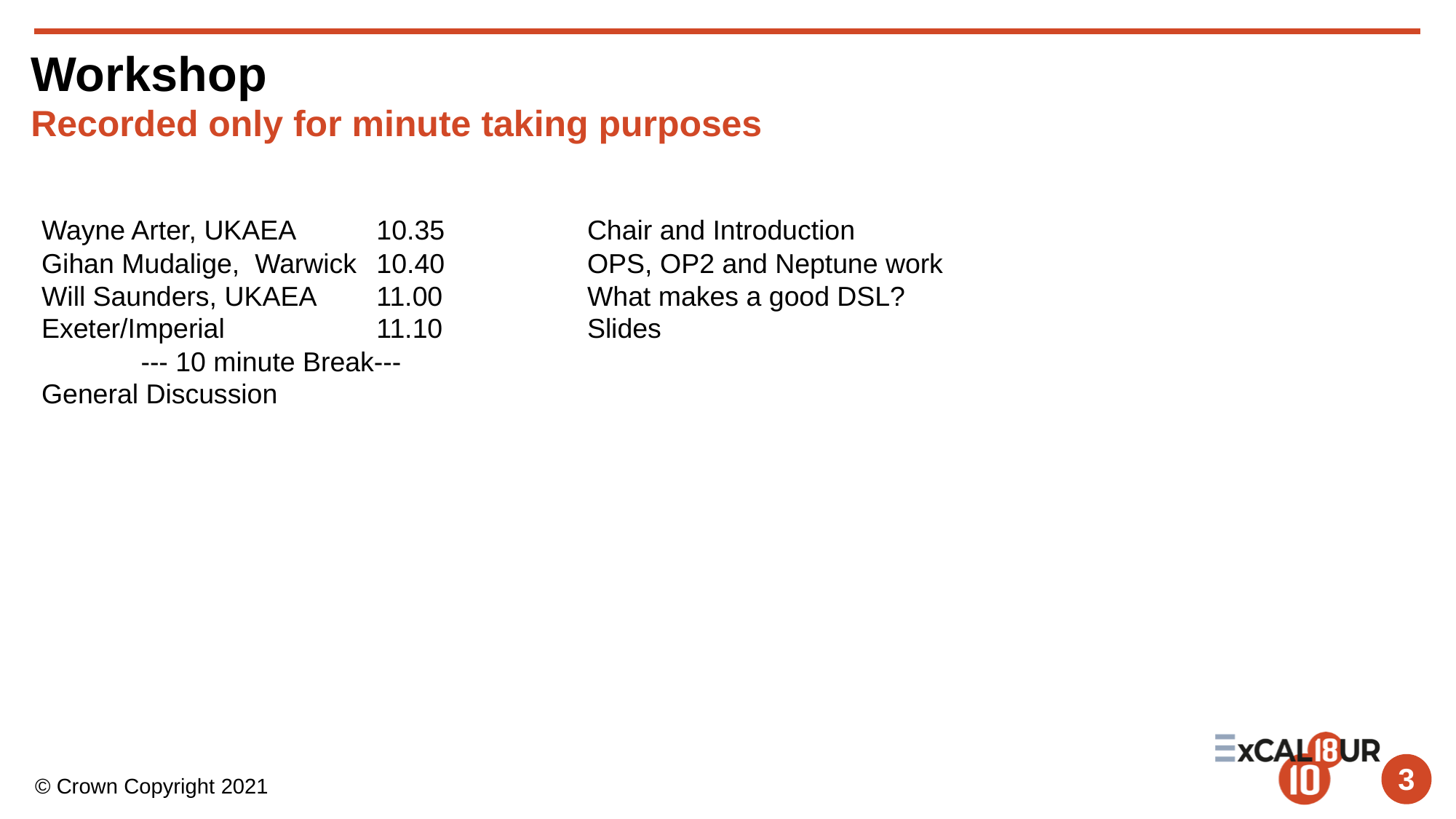

# Workshop
Recorded only for minute taking purposes
Wayne Arter, UKAEA 	 10.35      	Chair and Introduction
Gihan Mudalige,  Warwick 	 10.40	          	OPS, OP2 and Neptune work
Will Saunders, UKAEA	 11.00		What makes a good DSL?
Exeter/Imperial 		 11.10		Slides
             --- 10 minute Break---
General Discussion
3